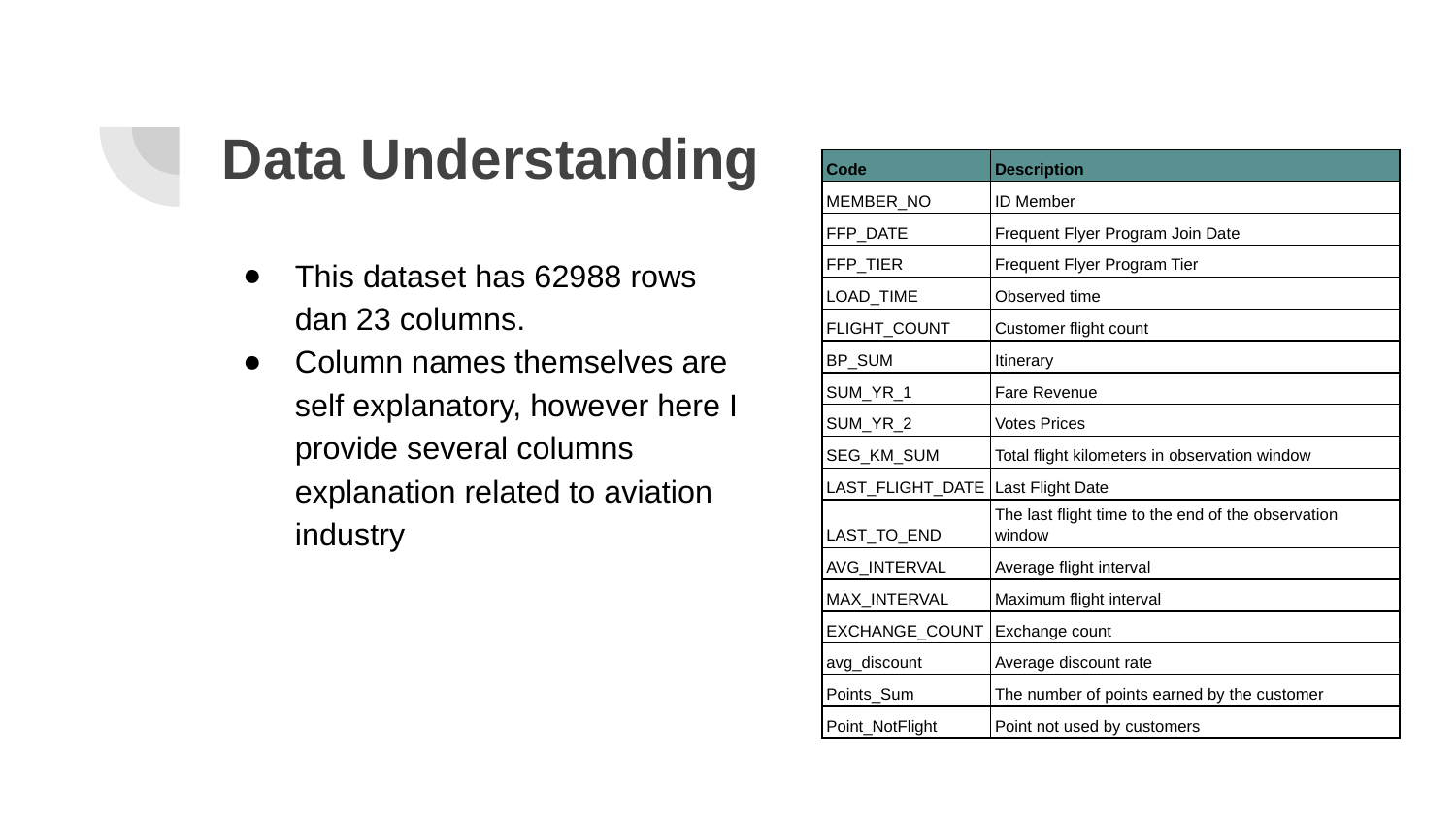

# Data Understanding
| Code | Description |
| --- | --- |
| MEMBER\_NO | ID Member |
| FFP\_DATE | Frequent Flyer Program Join Date |
| FFP\_TIER | Frequent Flyer Program Tier |
| LOAD\_TIME | Observed time |
| FLIGHT\_COUNT | Customer flight count |
| BP\_SUM | Itinerary |
| SUM\_YR\_1 | Fare Revenue |
| SUM\_YR\_2 | Votes Prices |
| SEG\_KM\_SUM | Total flight kilometers in observation window |
| LAST\_FLIGHT\_DATE | Last Flight Date |
| LAST\_TO\_END | The last flight time to the end of the observation window |
| AVG\_INTERVAL | Average flight interval |
| MAX\_INTERVAL | Maximum flight interval |
| EXCHANGE\_COUNT | Exchange count |
| avg\_discount | Average discount rate |
| Points\_Sum | The number of points earned by the customer |
| Point\_NotFlight | Point not used by customers |
This dataset has 62988 rows dan 23 columns.
Column names themselves are self explanatory, however here I provide several columns explanation related to aviation industry